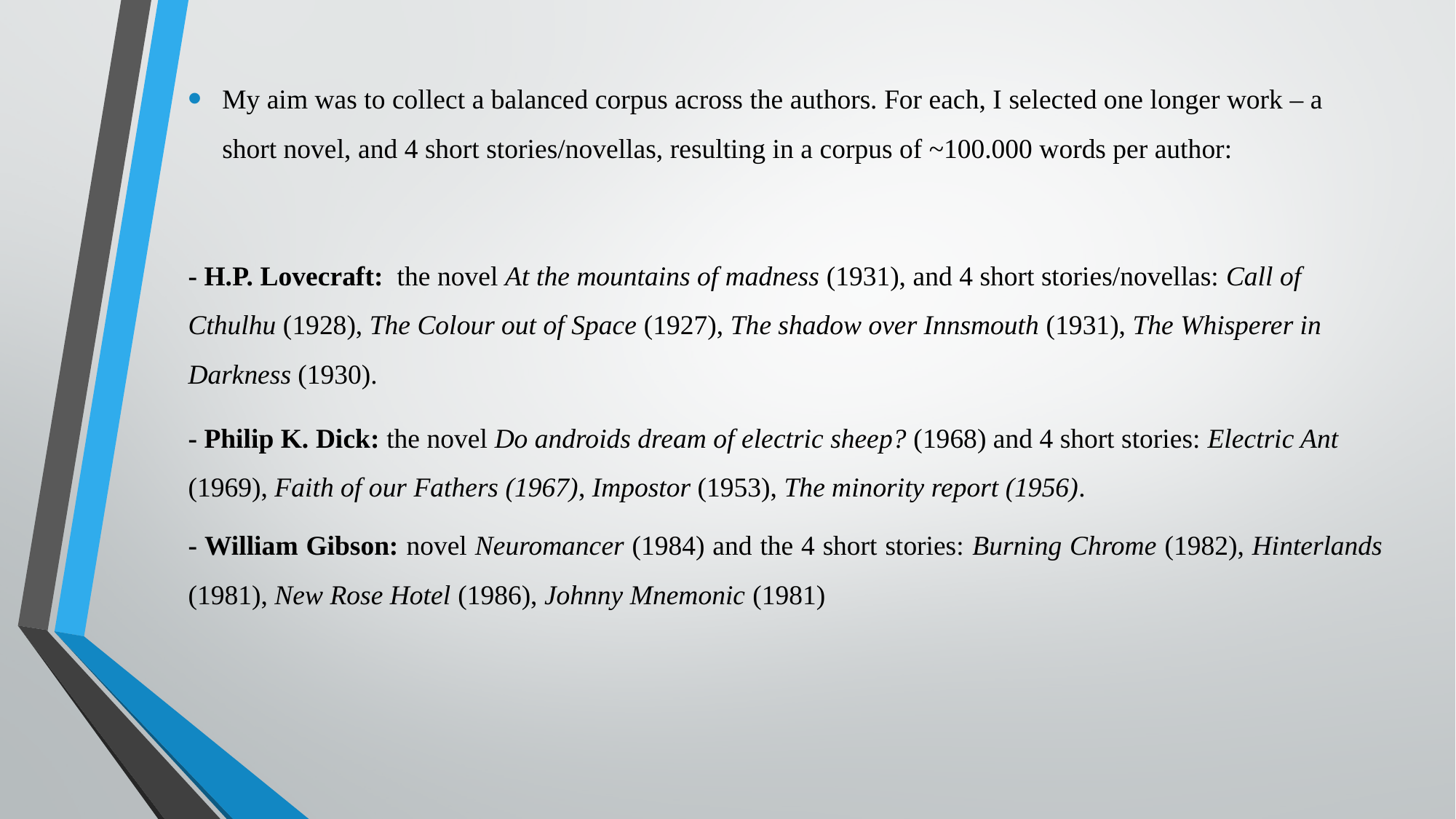

My aim was to collect a balanced corpus across the authors. For each, I selected one longer work – a short novel, and 4 short stories/novellas, resulting in a corpus of ~100.000 words per author:

- H.P. Lovecraft:  the novel At the mountains of madness (1931), and 4 short stories/novellas: Call of Cthulhu (1928), The Colour out of Space (1927), The shadow over Innsmouth (1931), The Whisperer in Darkness (1930).
- Philip K. Dick: the novel Do androids dream of electric sheep? (1968) and 4 short stories: Electric Ant (1969), Faith of our Fathers (1967), Impostor (1953), The minority report (1956).
- William Gibson: novel Neuromancer (1984) and the 4 short stories: Burning Chrome (1982), Hinterlands (1981), New Rose Hotel (1986), Johnny Mnemonic (1981)